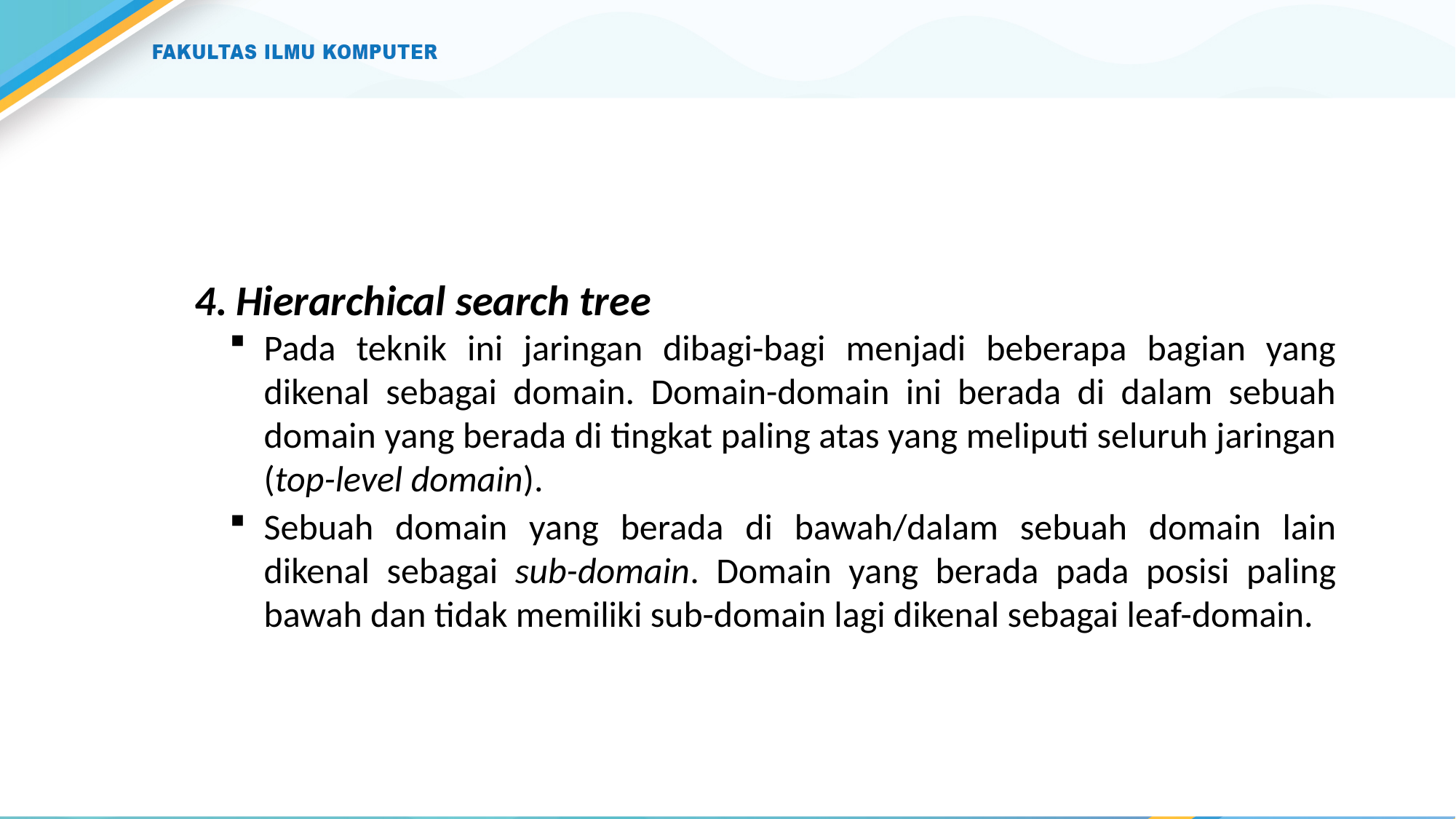

#
Hierarchical search tree
Pada teknik ini jaringan dibagi-bagi menjadi beberapa bagian yang dikenal sebagai domain. Domain-domain ini berada di dalam sebuah domain yang berada di tingkat paling atas yang meliputi seluruh jaringan (top-level domain).
Sebuah domain yang berada di bawah/dalam sebuah domain lain dikenal sebagai sub-domain. Domain yang berada pada posisi paling bawah dan tidak memiliki sub-domain lagi dikenal sebagai leaf-domain.